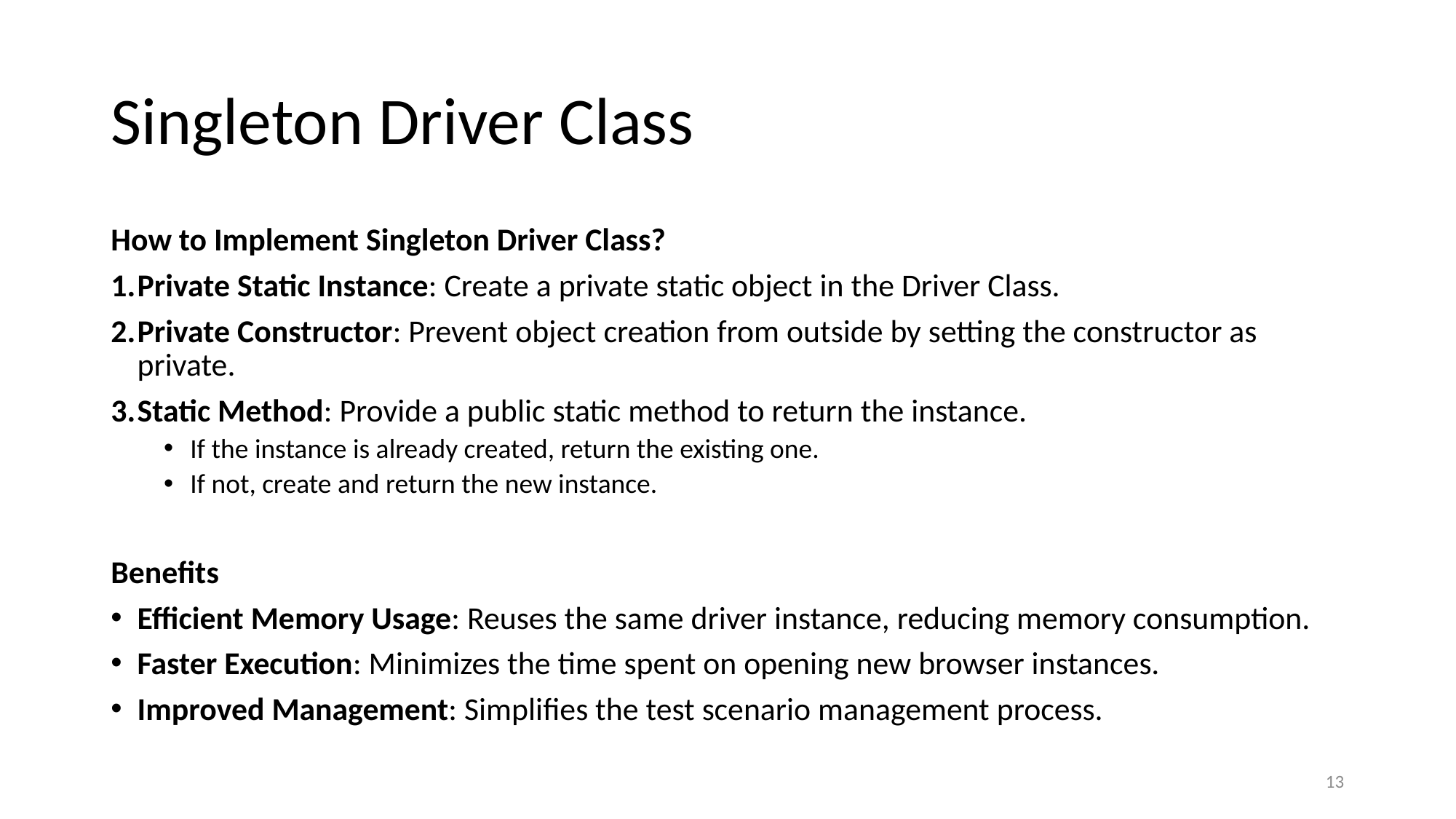

# Singleton Driver Class
How to Implement Singleton Driver Class?
Private Static Instance: Create a private static object in the Driver Class.
Private Constructor: Prevent object creation from outside by setting the constructor as private.
Static Method: Provide a public static method to return the instance.
If the instance is already created, return the existing one.
If not, create and return the new instance.

Benefits
Efficient Memory Usage: Reuses the same driver instance, reducing memory consumption.
Faster Execution: Minimizes the time spent on opening new browser instances.
Improved Management: Simplifies the test scenario management process.

13